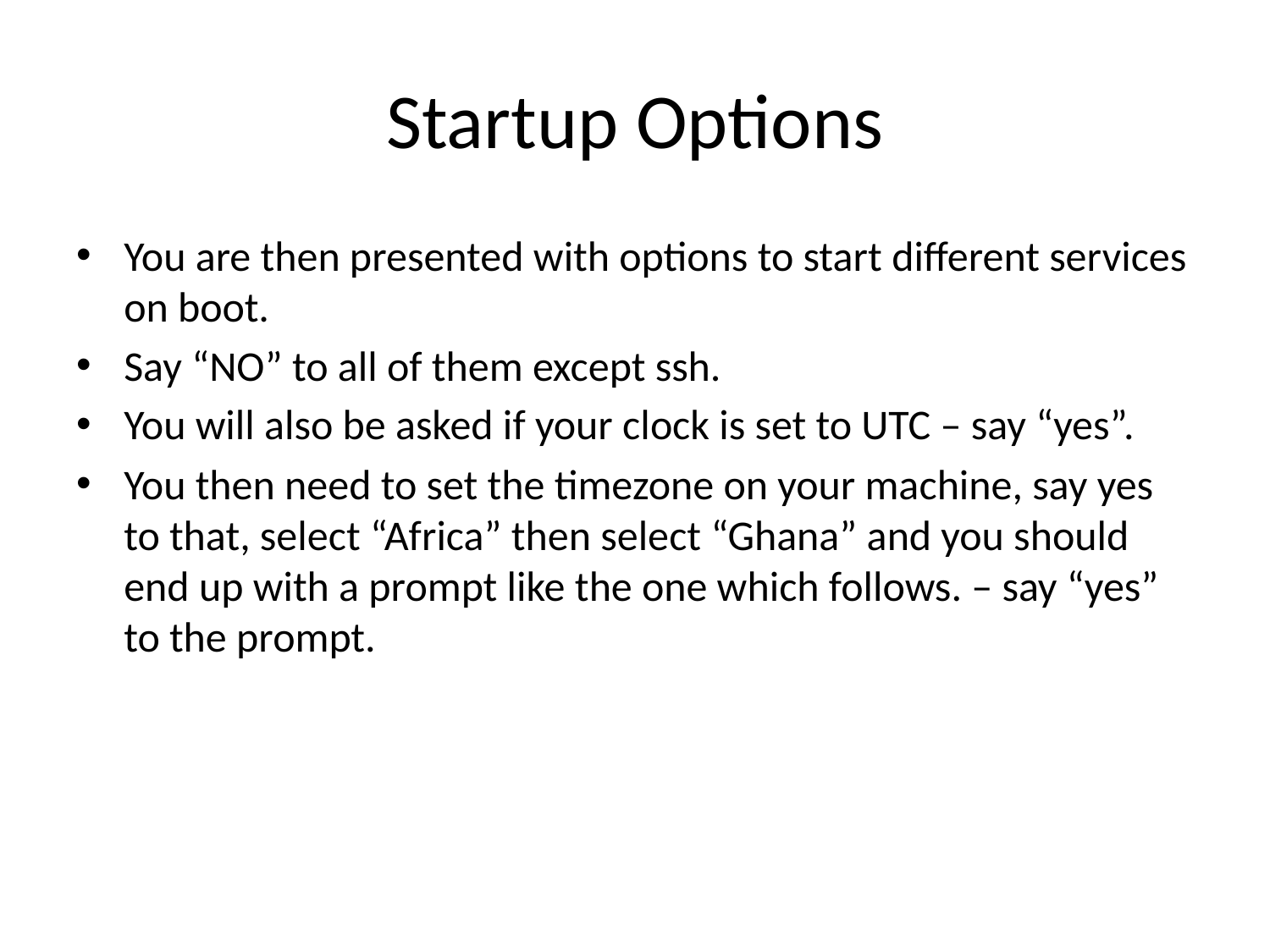

# Startup Options
You are then presented with options to start different services on boot.
Say “NO” to all of them except ssh.
You will also be asked if your clock is set to UTC – say “yes”.
You then need to set the timezone on your machine, say yes to that, select “Africa” then select “Ghana” and you should end up with a prompt like the one which follows. – say “yes” to the prompt.